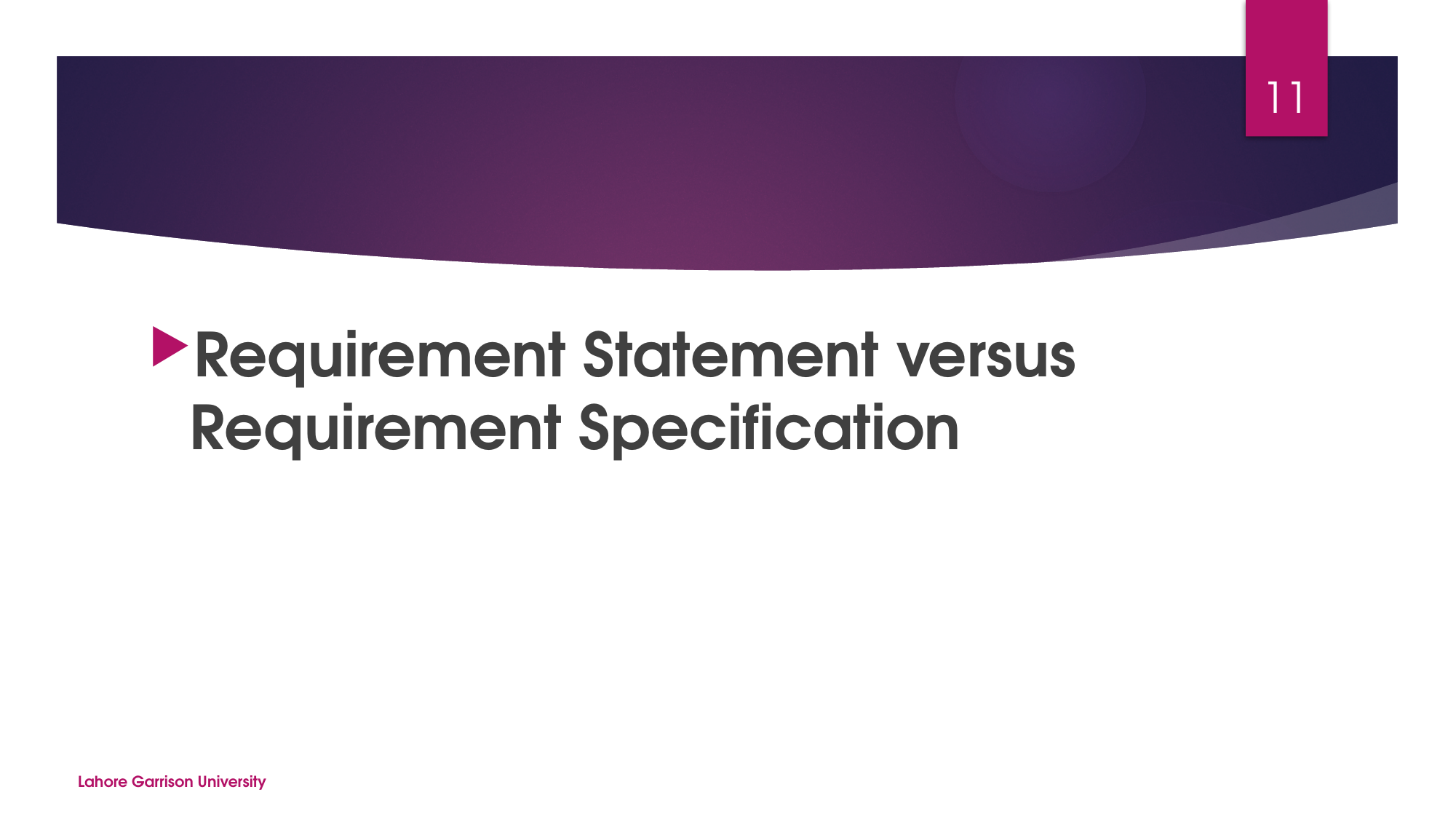

11
Requirement Statement versus
Requirement Specification
Lahore Garrison University